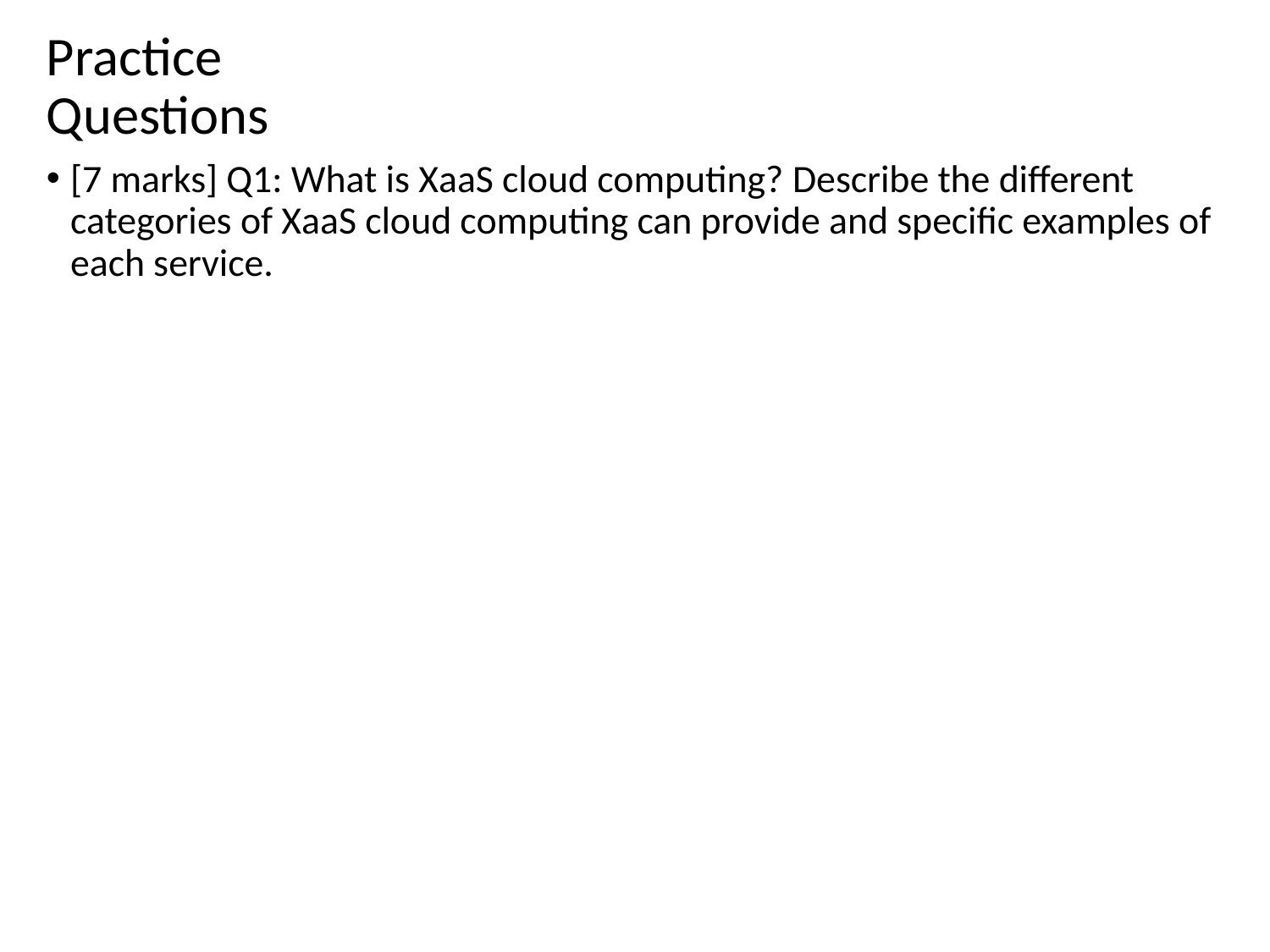

# Practice Questions
[7 marks] Q1: What is XaaS cloud computing? Describe the different categories of XaaS cloud computing can provide and specific examples of each service.